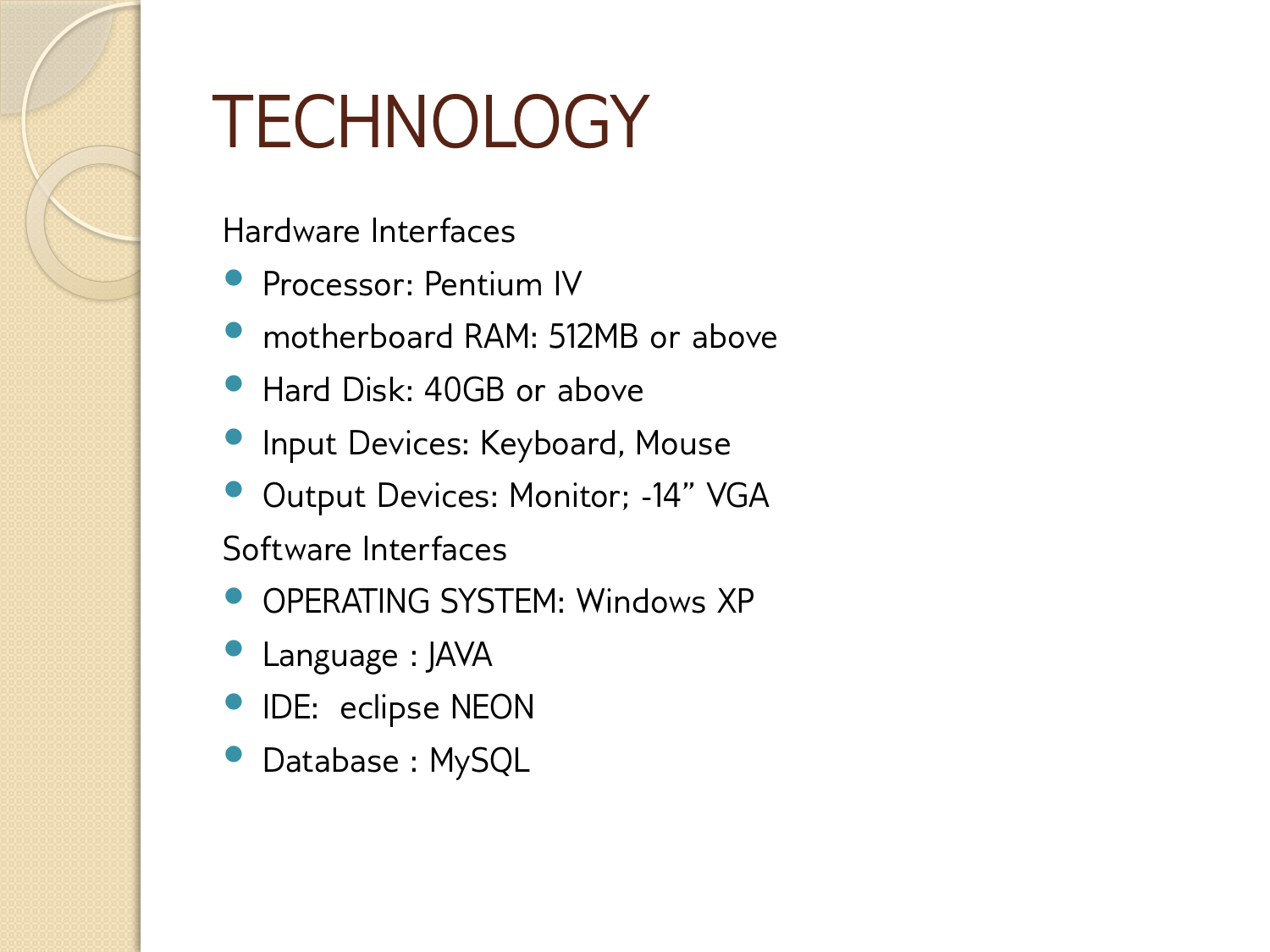

# TECHNOLOGY
Hardware Interfaces
Processor: Pentium IV
motherboard RAM: 512MB or above
Hard Disk: 40GB or above
Input Devices: Keyboard, Mouse
Output Devices: Monitor; -14” VGA
Software Interfaces
OPERATING SYSTEM: Windows XP
Language : JAVA
IDE:  eclipse NEON
Database : MySQL